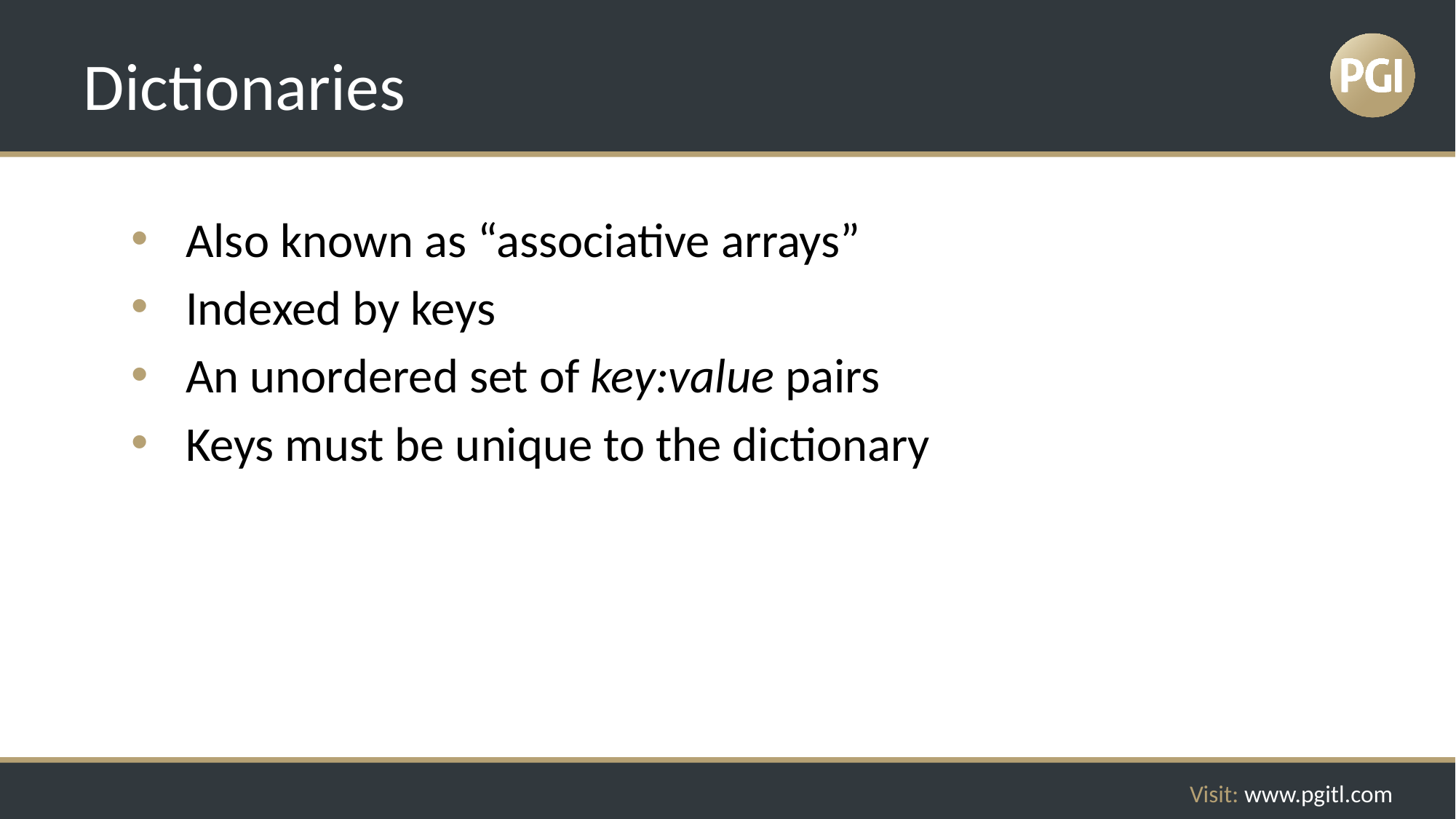

# Dictionaries
Also known as “associative arrays”
Indexed by keys
An unordered set of key:value pairs
Keys must be unique to the dictionary